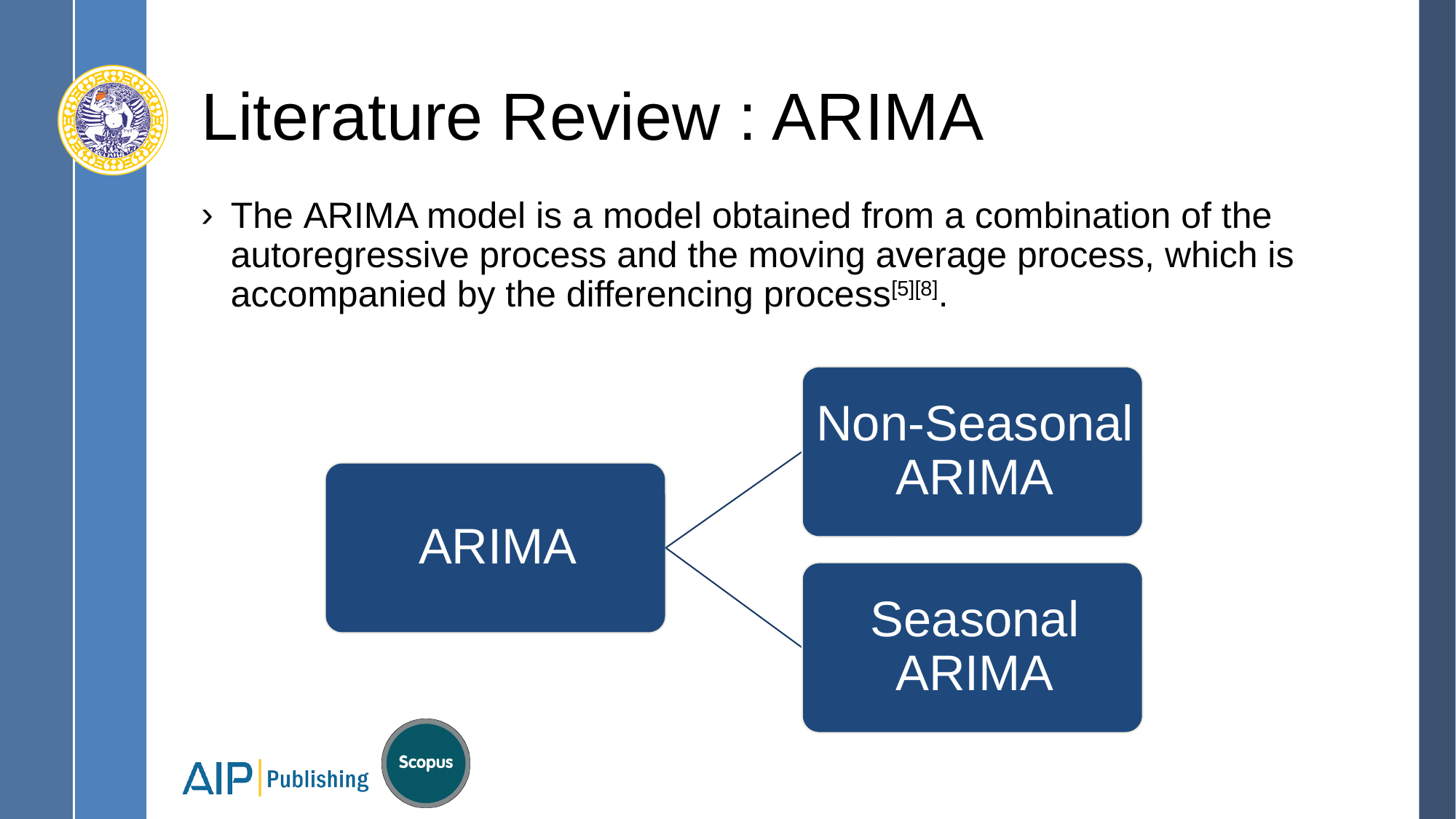

# Literature Review : ARIMA
The ARIMA model is a model obtained from a combination of the autoregressive process and the moving average process, which is accompanied by the differencing process[5][8].

ARIMA

Non-Seasonal ARIMA

Seasonal ARIMA